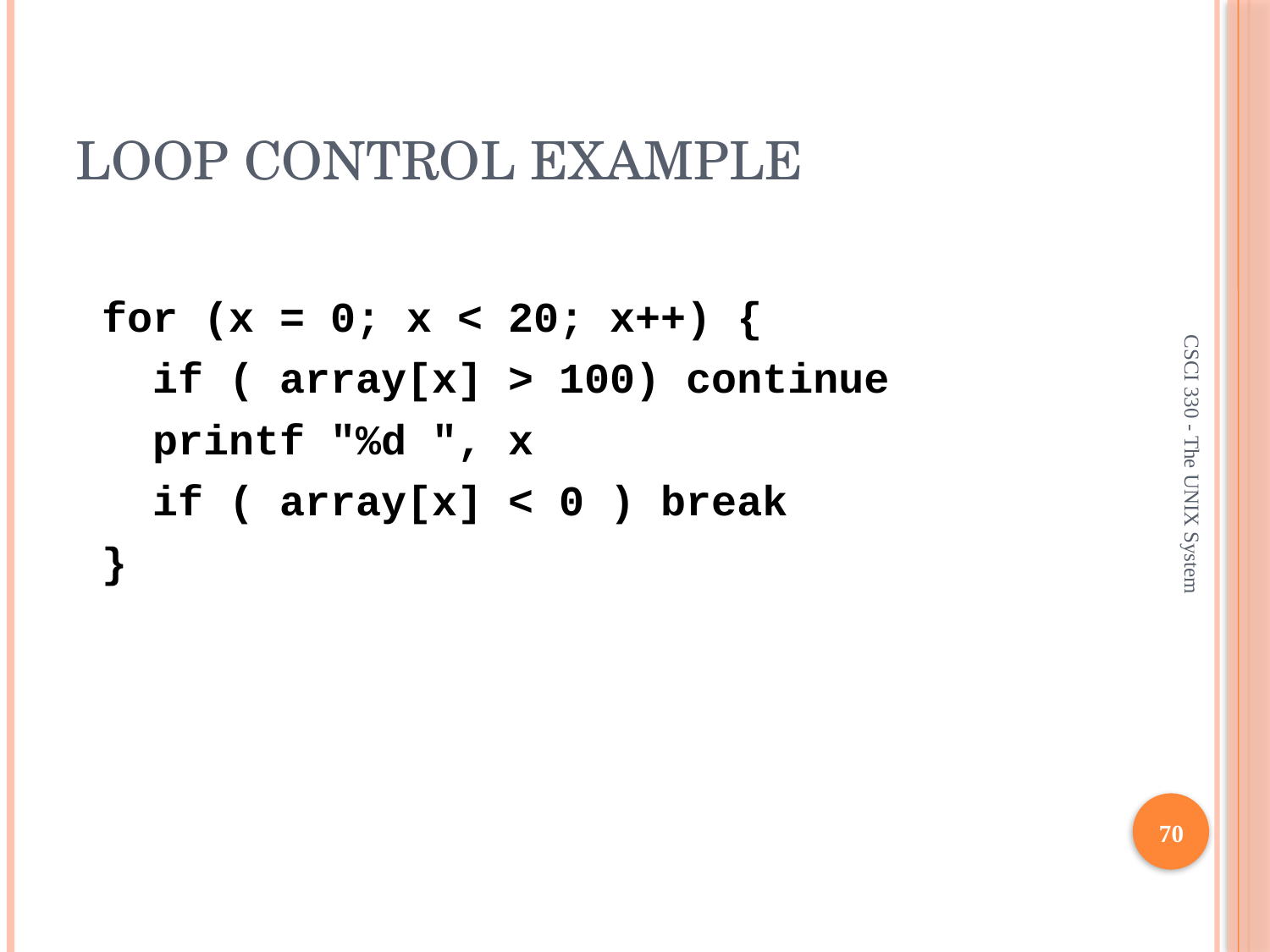

# loop control example

 for (x = 0; x < 20; x++) {
   if ( array[x] > 100) continue
   printf "%d ", x
   if ( array[x] < 0 ) break
 }

CSCI 330 - The UNIX System
70